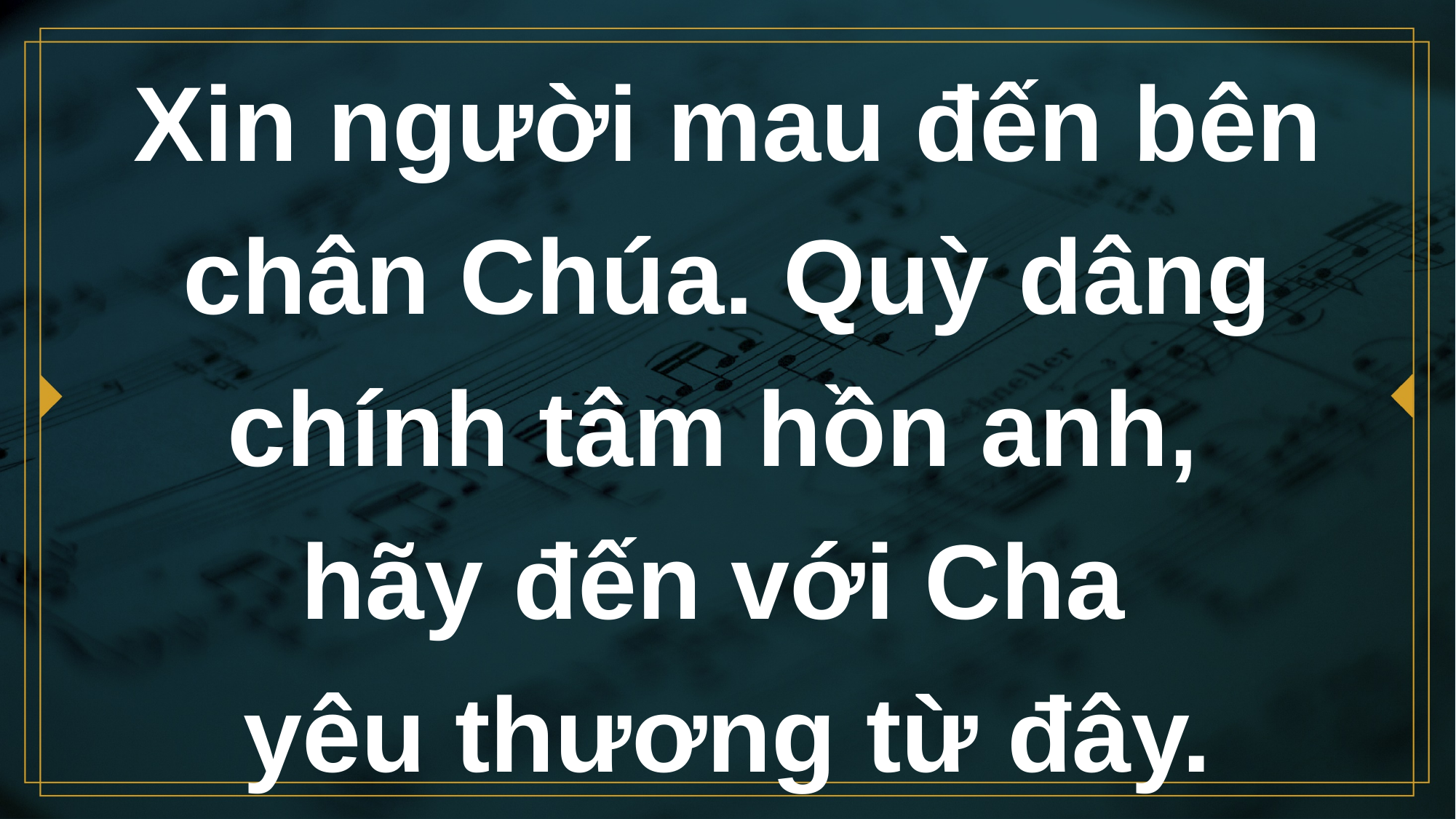

# Xin người mau đến bên chân Chúa. Quỳ dâng chính tâm hồn anh, hãy đến với Cha yêu thương từ đây.